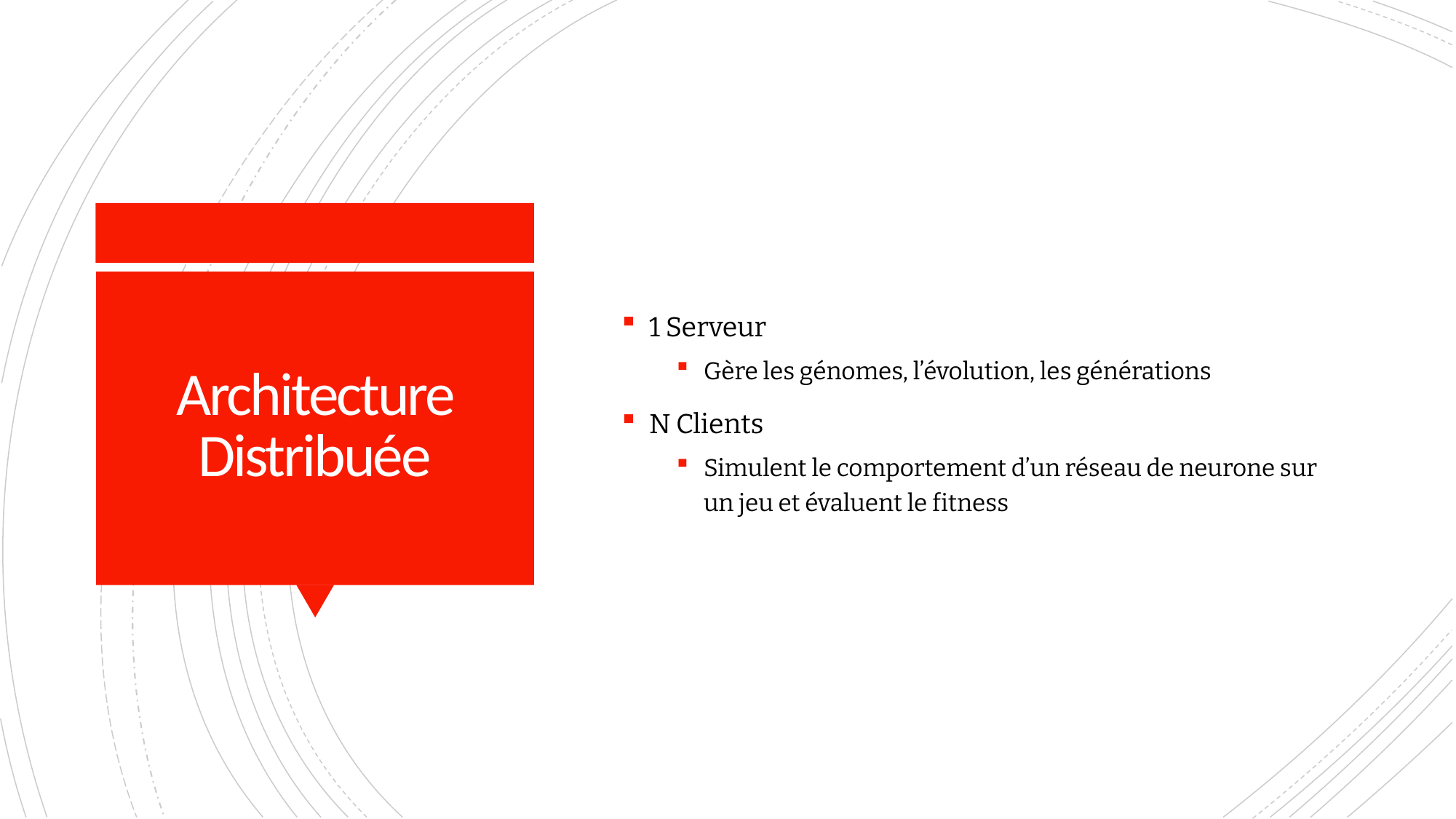

1 Serveur
Gère les génomes, l’évolution, les générations
N Clients
Simulent le comportement d’un réseau de neurone sur un jeu et évaluent le fitness
# Architecture Distribuée